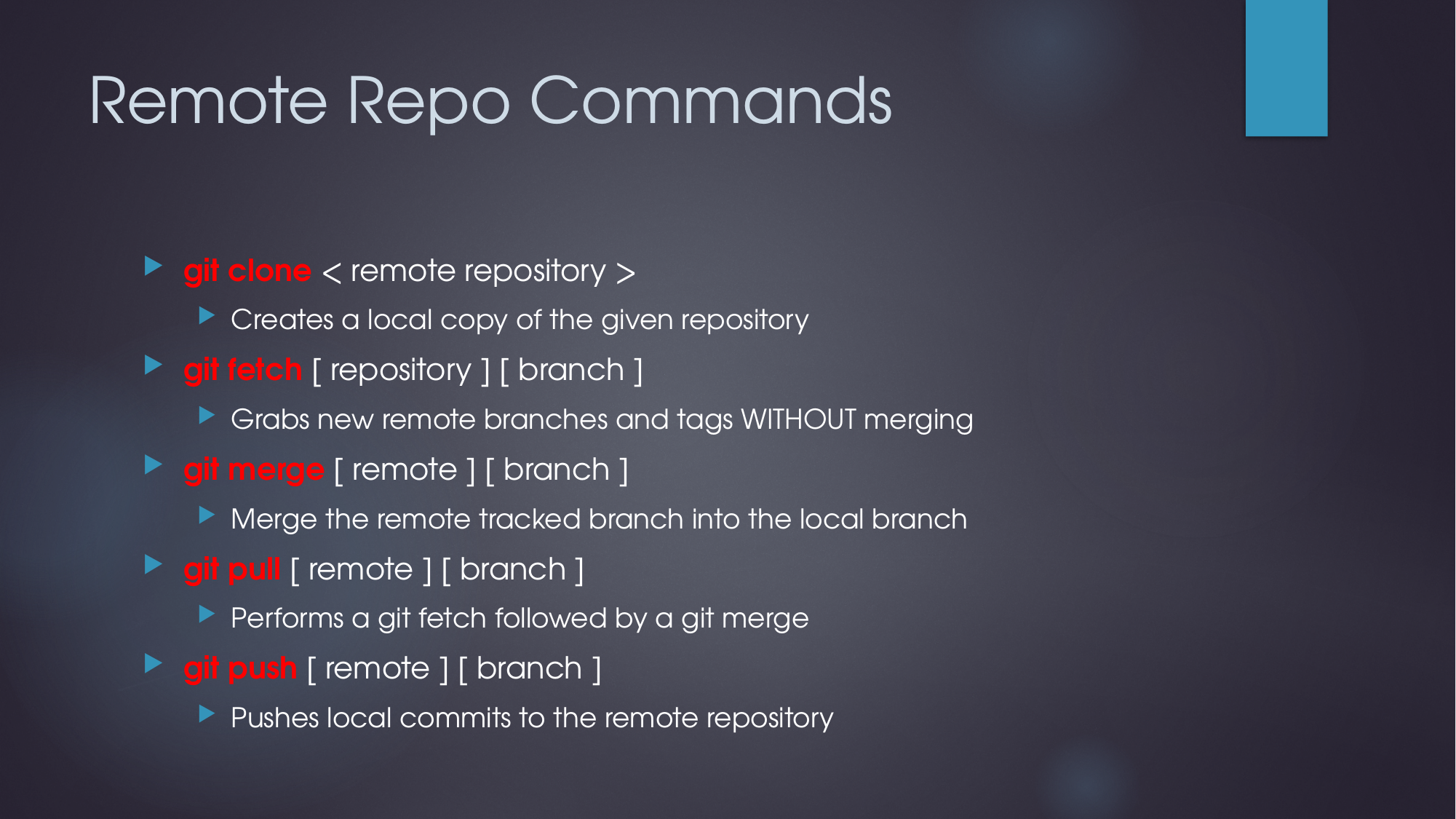

# Remote Repo Commands
git clone < remote repository >
Creates a local copy of the given repository
git fetch [ repository ] [ branch ]
Grabs new remote branches and tags WITHOUT merging
git merge [ remote ] [ branch ]
Merge the remote tracked branch into the local branch
git pull [ remote ] [ branch ]
Performs a git fetch followed by a git merge
git push [ remote ] [ branch ]
Pushes local commits to the remote repository